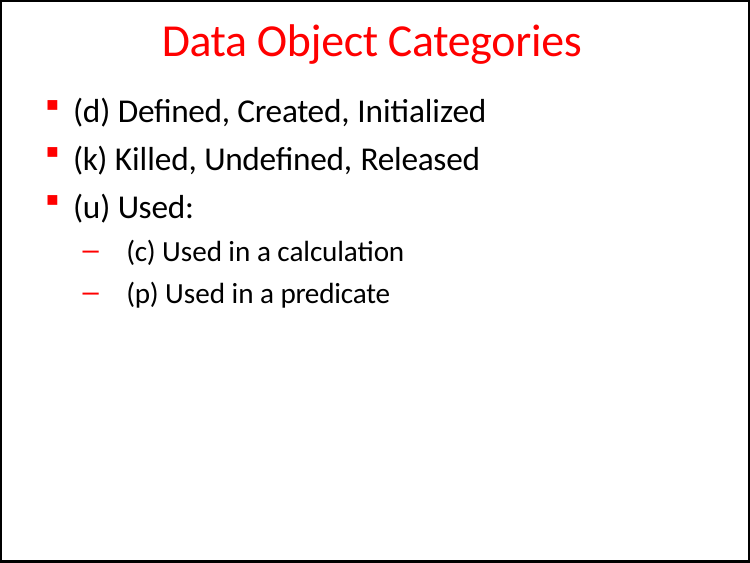

# Data Object Categories
(d) Defined, Created, Initialized
(k) Killed, Undefined, Released
(u) Used:
(c) Used in a calculation
(p) Used in a predicate